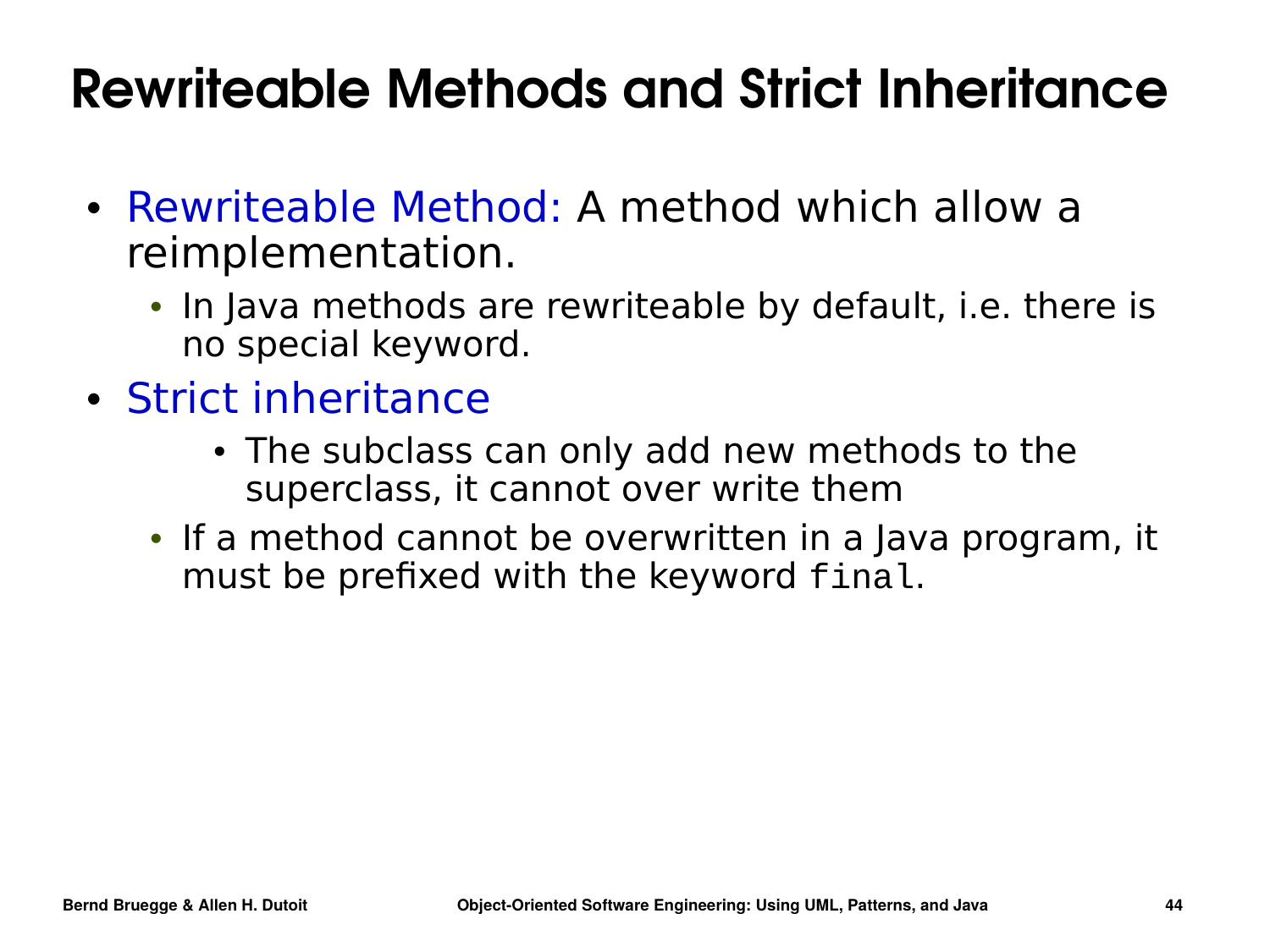

# Rewriteable Methods and Strict Inheritance
Rewriteable Method: A method which allow a reimplementation.
In Java methods are rewriteable by default, i.e. there is no special keyword.
Strict inheritance
The subclass can only add new methods to the superclass, it cannot over write them
If a method cannot be overwritten in a Java program, it must be prefixed with the keyword final.